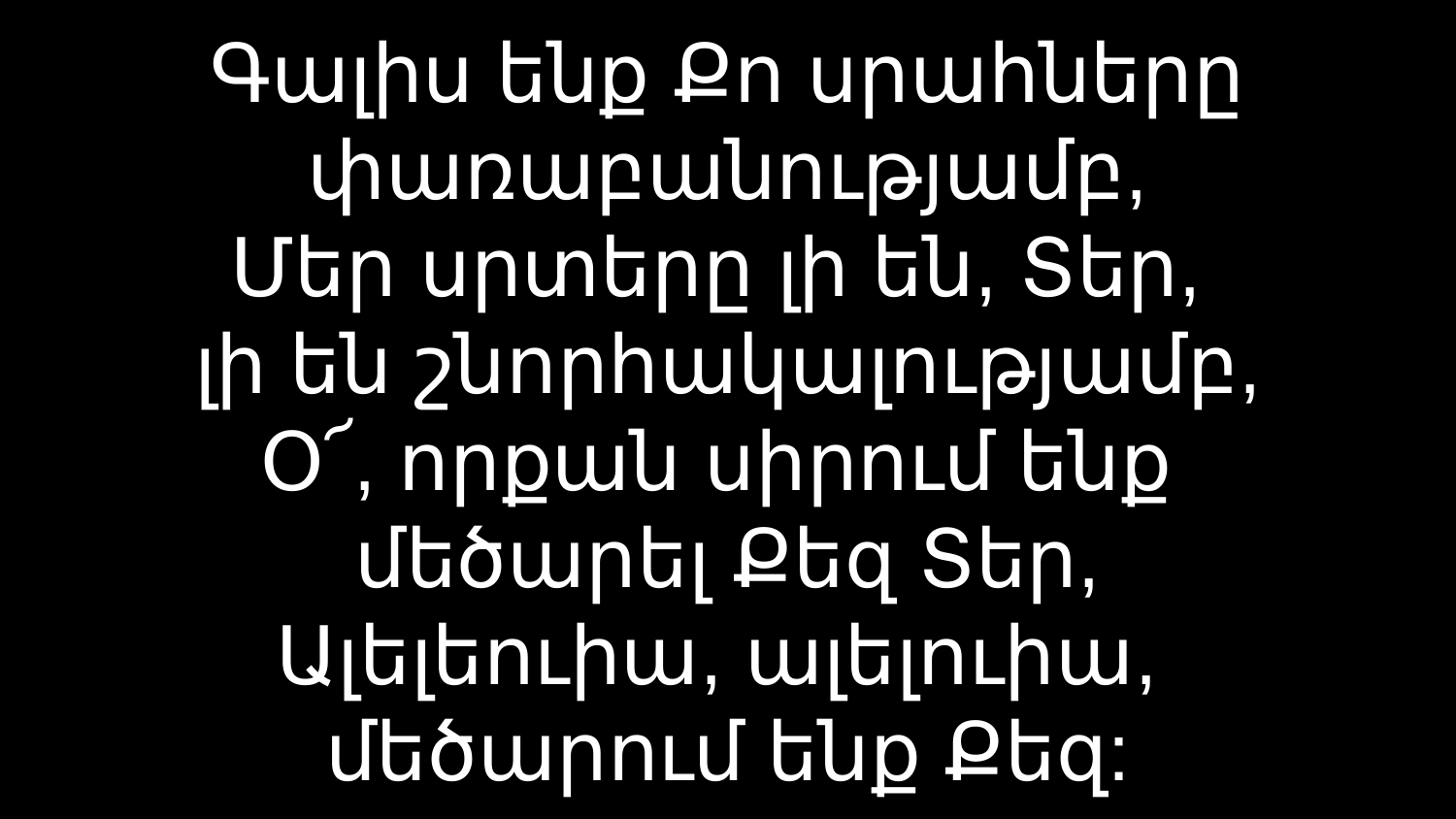

# Գալիս ենք Քո սրահները փառաբանությամբ, Մեր սրտերը լի են, Տեր, լի են շնորհակալությամբ, Օ՜, որքան սիրում ենք մեծարել Քեզ Տեր, Ալելեուիա, ալելուիա, մեծարում ենք Քեզ: